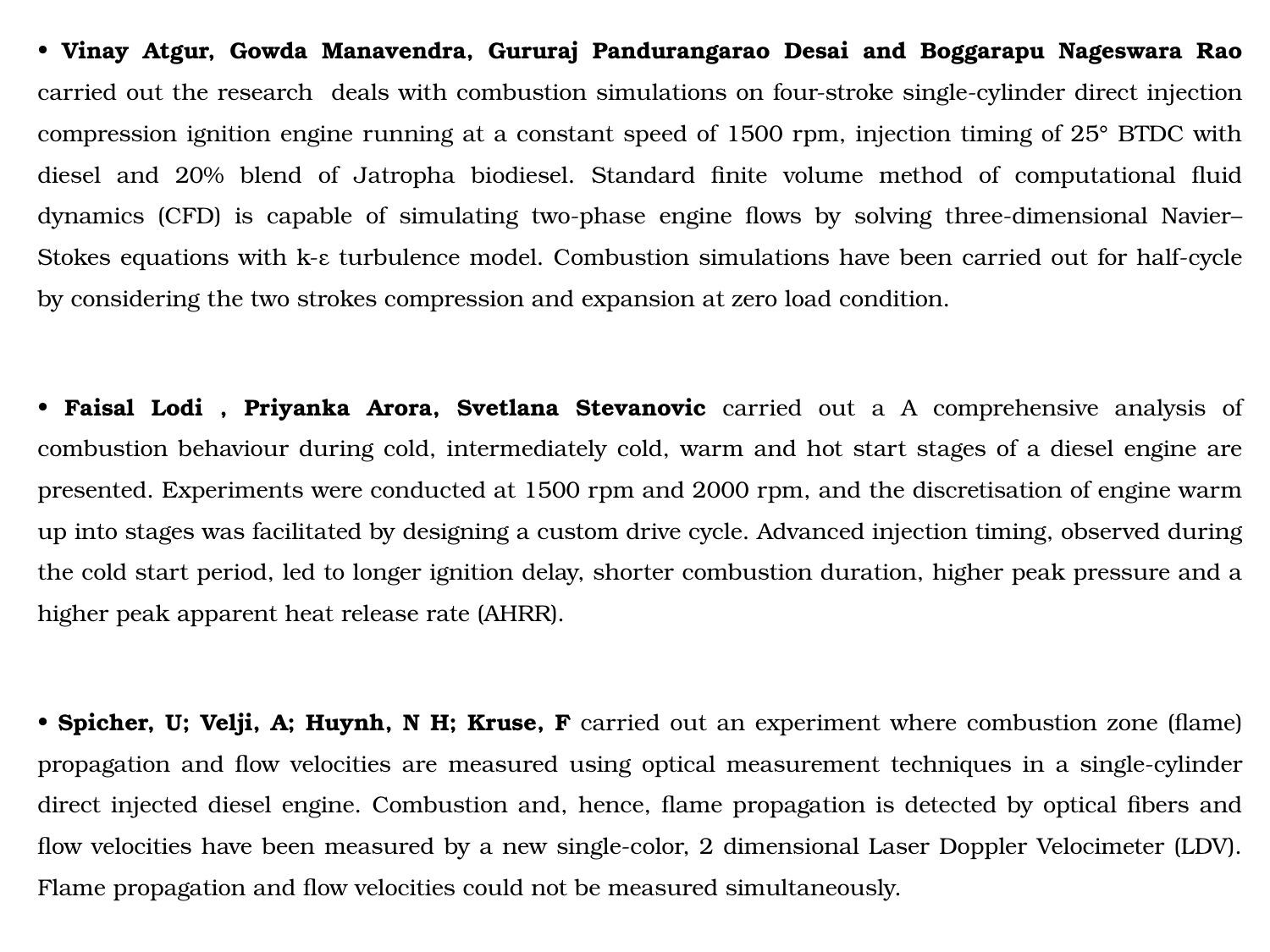

• Vinay Atgur, Gowda Manavendra, Gururaj Pandurangarao Desai and Boggarapu Nageswara Rao carried out the research  deals with combustion simulations on four-stroke single-cylinder direct injection compression ignition engine running at a constant speed of 1500 rpm, injection timing of 25° BTDC with diesel and 20% blend of Jatropha biodiesel. Standard finite volume method of computational fluid dynamics (CFD) is capable of simulating two-phase engine flows by solving three-dimensional Navier–Stokes equations with k-ε turbulence model. Combustion simulations have been carried out for half-cycle by considering the two strokes compression and expansion at zero load condition.

• Faisal Lodi , Priyanka Arora, Svetlana Stevanovic carried out a A comprehensive analysis of combustion behaviour during cold, intermediately cold, warm and hot start stages of a diesel engine are presented. Experiments were conducted at 1500 rpm and 2000 rpm, and the discretisation of engine warm up into stages was facilitated by designing a custom drive cycle. Advanced injection timing, observed during the cold start period, led to longer ignition delay, shorter combustion duration, higher peak pressure and a higher peak apparent heat release rate (AHRR).

• Spicher, U; Velji, A; Huynh, N H; Kruse, F carried out an experiment where combustion zone (flame) propagation and flow velocities are measured using optical measurement techniques in a single-cylinder direct injected diesel engine. Combustion and, hence, flame propagation is detected by optical fibers and flow velocities have been measured by a new single-color, 2 dimensional Laser Doppler Velocimeter (LDV). Flame propagation and flow velocities could not be measured simultaneously.